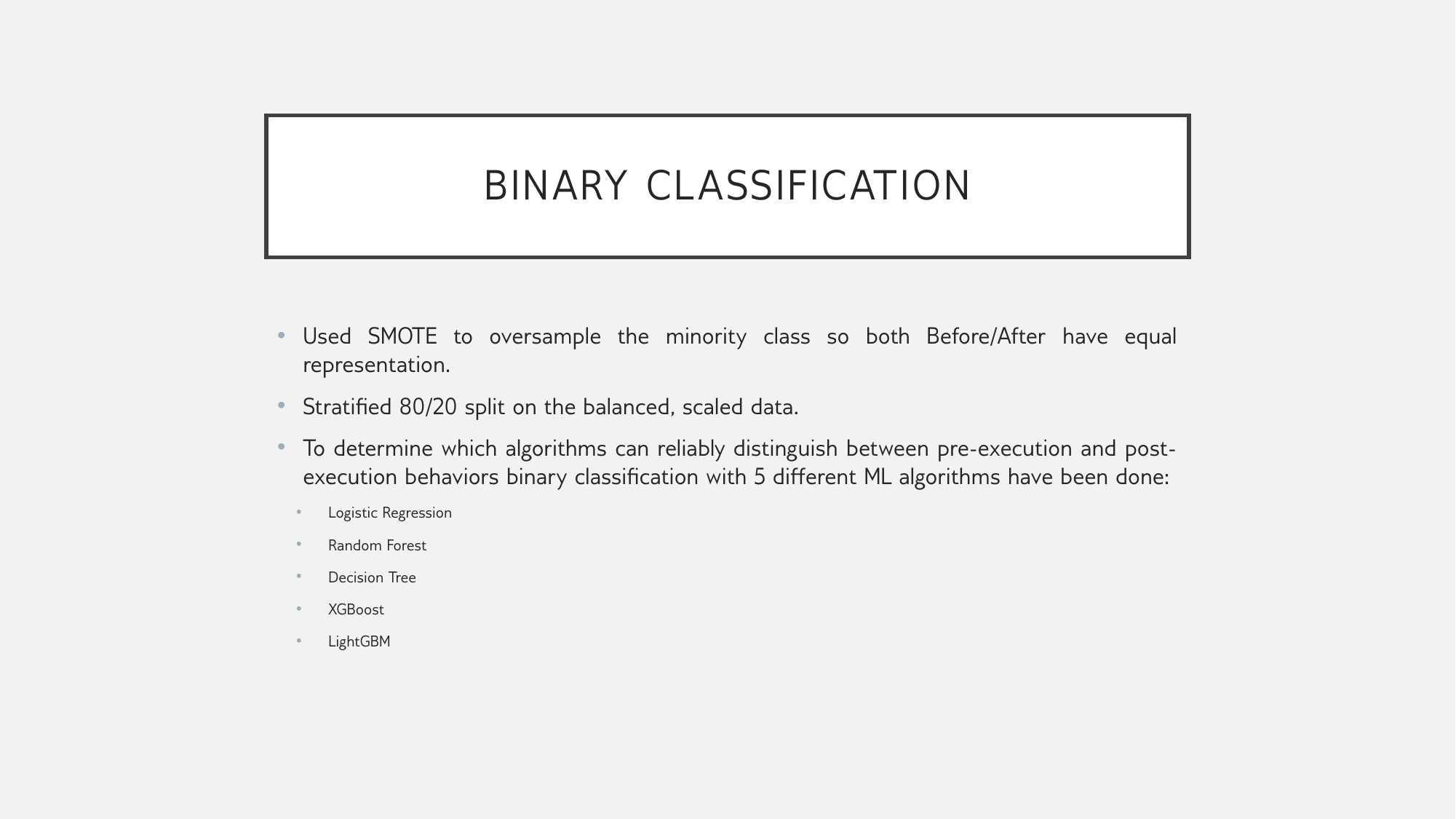

# Bınary classıfıcatıon
Used SMOTE to oversample the minority class so both Before/After have equal representation.
Stratified 80/20 split on the balanced, scaled data.
To determine which algorithms can reliably distinguish between pre-execution and post-execution behaviors binary classification with 5 different ML algorithms have been done:
Logistic Regression
Random Forest
Decision Tree
XGBoost
LightGBM